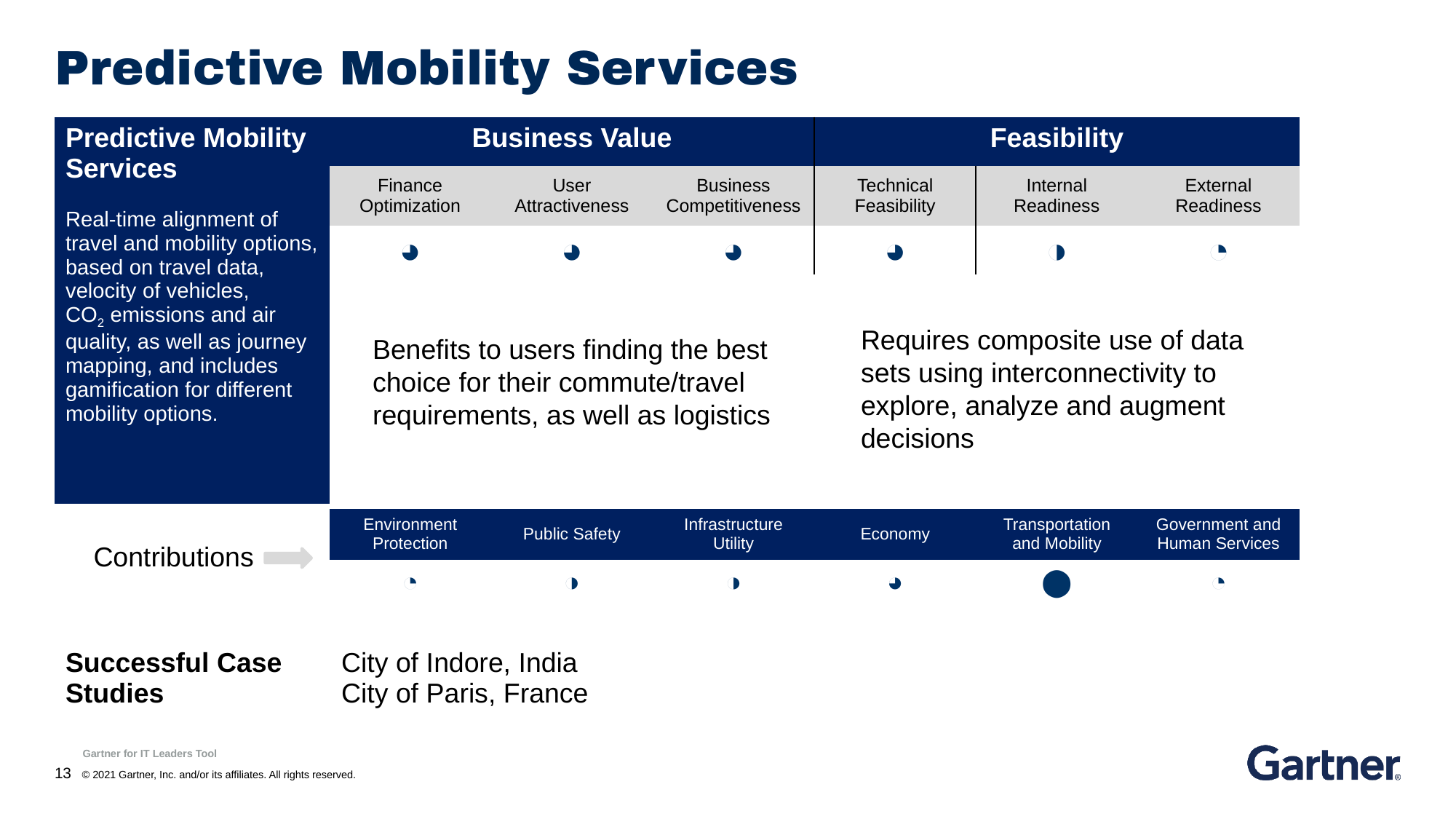

# Predictive Mobility Services
| Business Value |  |  | Feasibility |  |  |
| --- | --- | --- | --- | --- | --- |
| Finance Optimization | User Attractiveness | Business Competitiveness | Technical Feasibility | Internal Readiness | External Readiness |
| ◕ | ◕ | ◕ | ◕ | ◑ | ◔ |
| Predictive Mobility Services Real-time alignment of travel and mobility options, based on travel data, velocity of vehicles, CO2 emissions and air quality, as well as journey mapping, and includes gamification for different mobility options. |
| --- |
Requires composite use of data sets using interconnectivity to explore, analyze and augment decisions
Benefits to users finding the best choice for their commute/travel requirements, as well as logistics
| Environment Protection | Public Safety | Infrastructure Utility | Economy | Transportation and Mobility | Government and Human Services |
| --- | --- | --- | --- | --- | --- |
| ◔ | ◑ | ◑ | ◕ | ⬤ | ◔ |
Contributions

| Successful Case Studies | City of Indore, India City of Paris, France |
| --- | --- |